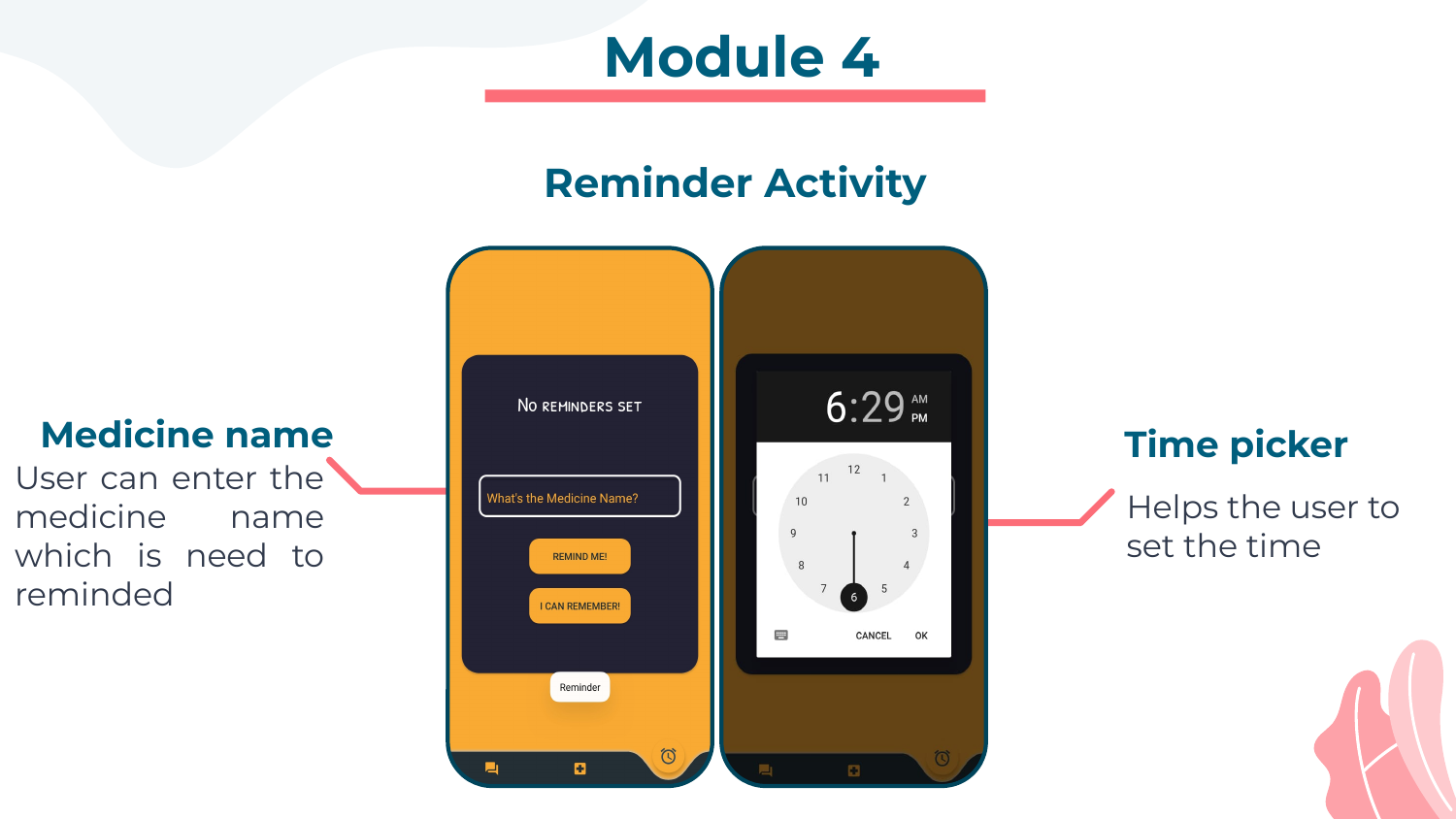

# Module 4

Reminder Activity

Medicine name
Time picker
User can enter the medicine name which is need to reminded

Helps the user to set the time